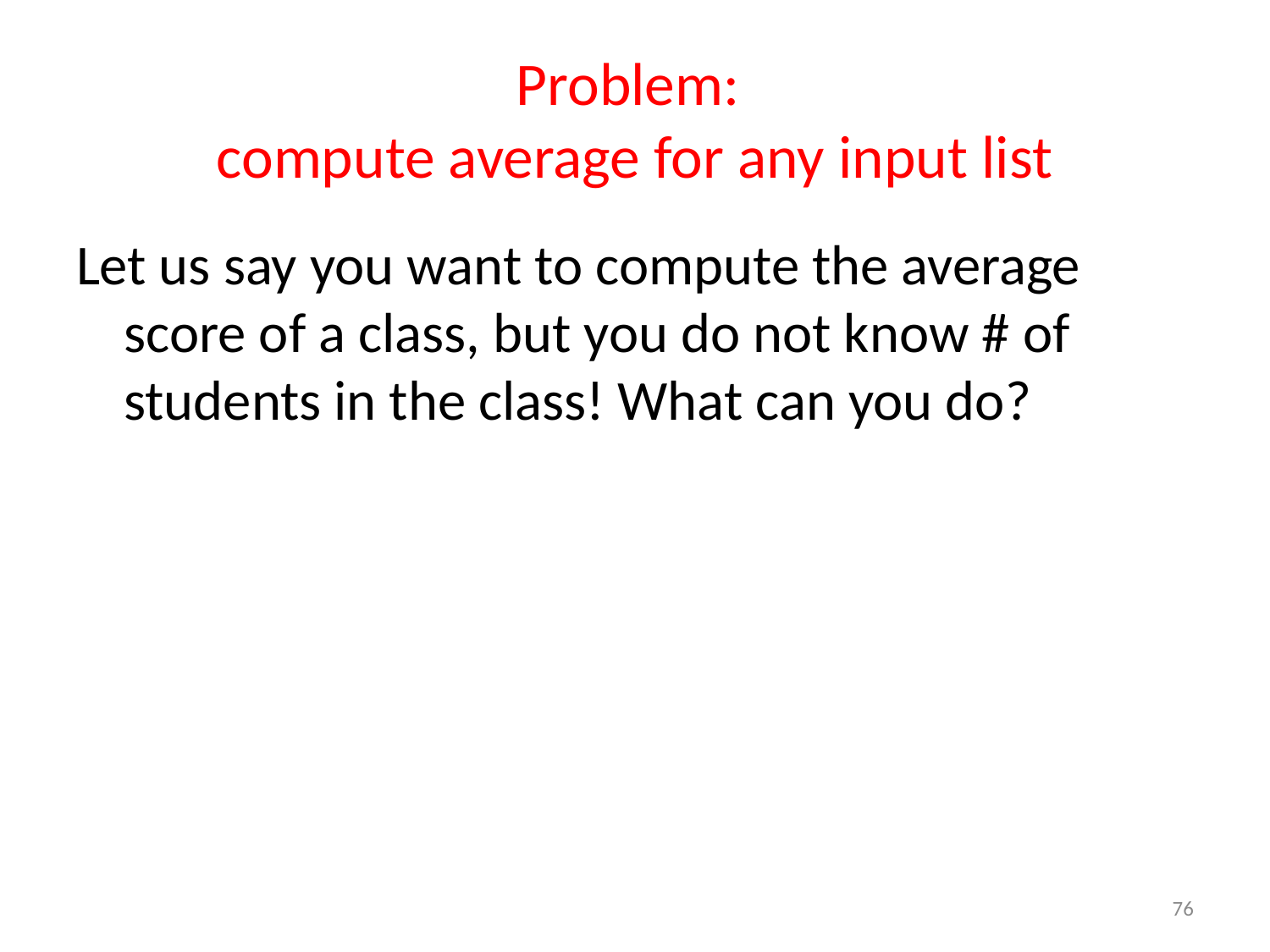

# Problem: compute average for any input list
Let us say you want to compute the average score of a class, but you do not know # of students in the class! What can you do?
76